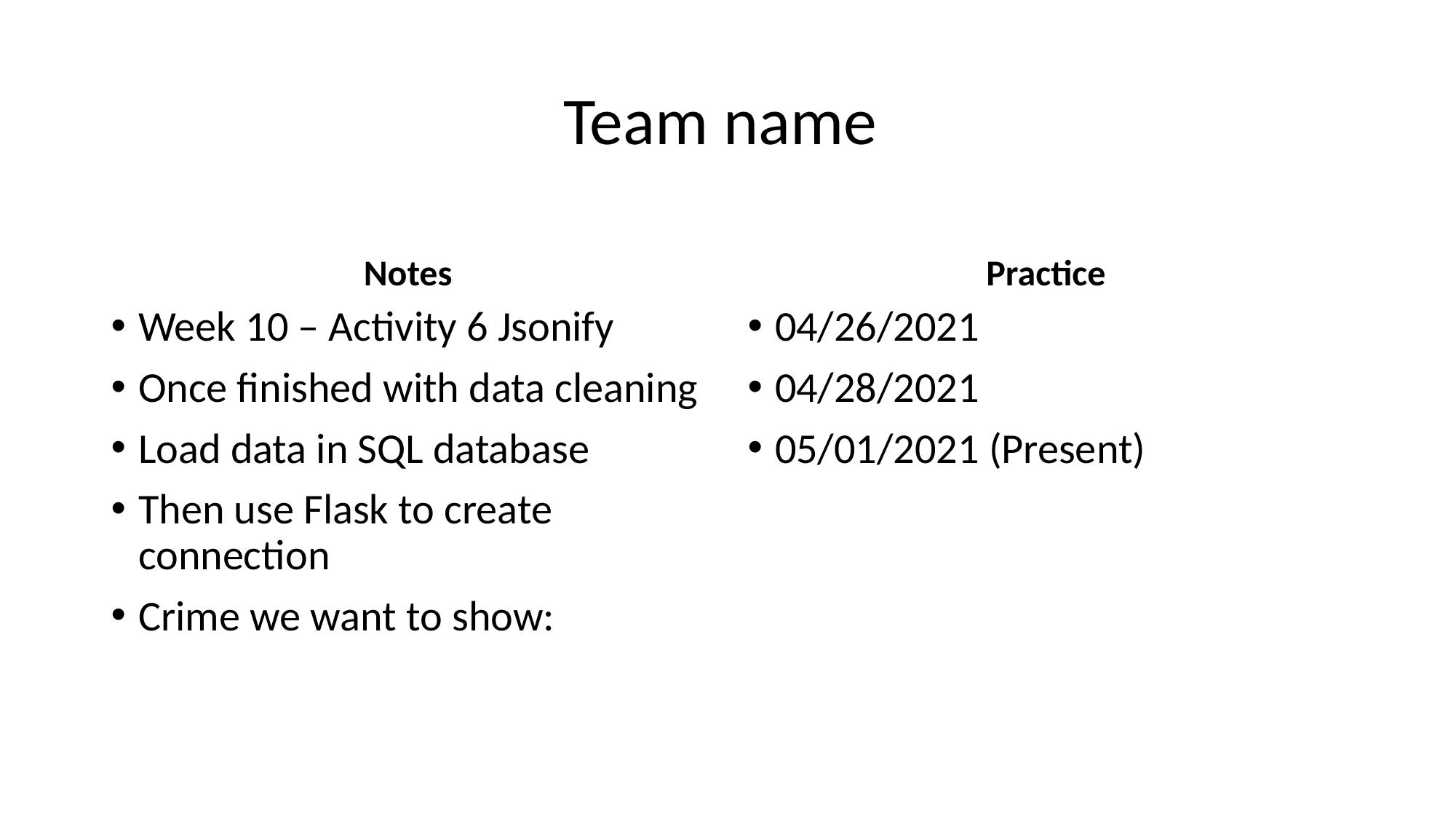

# Team name
Notes
Practice
Week 10 – Activity 6 Jsonify
Once finished with data cleaning
Load data in SQL database
Then use Flask to create connection
Crime we want to show:

04/26/2021
04/28/2021
05/01/2021 (Present)